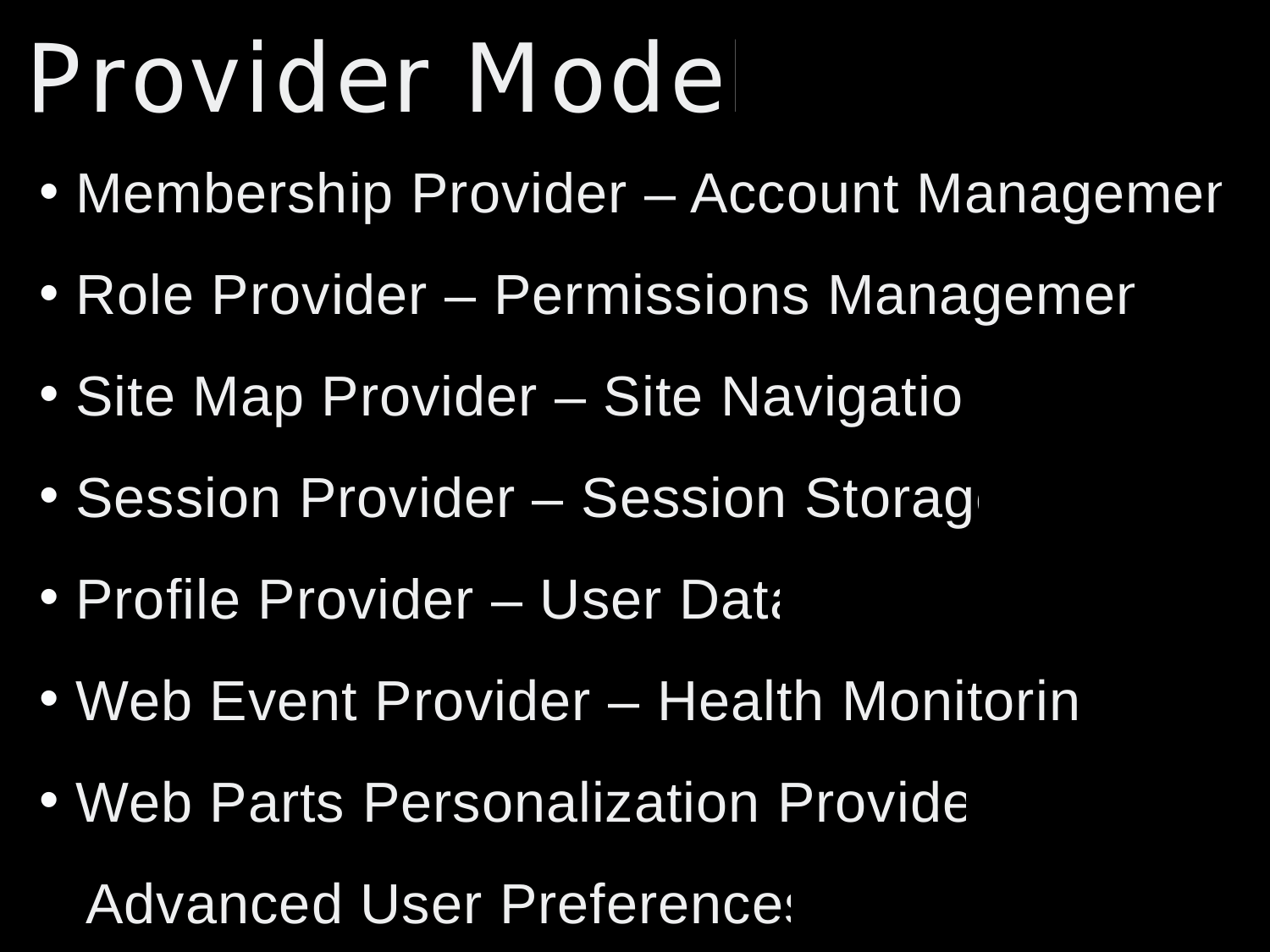

Provider Model
 Membership Provider – Account Management
 Role Provider – Permissions Management
 Site Map Provider – Site Navigation
 Session Provider – Session Storage
 Profile Provider – User Data
 Web Event Provider – Health Monitoring
 Web Parts Personalization Provider
   Advanced User Preferences